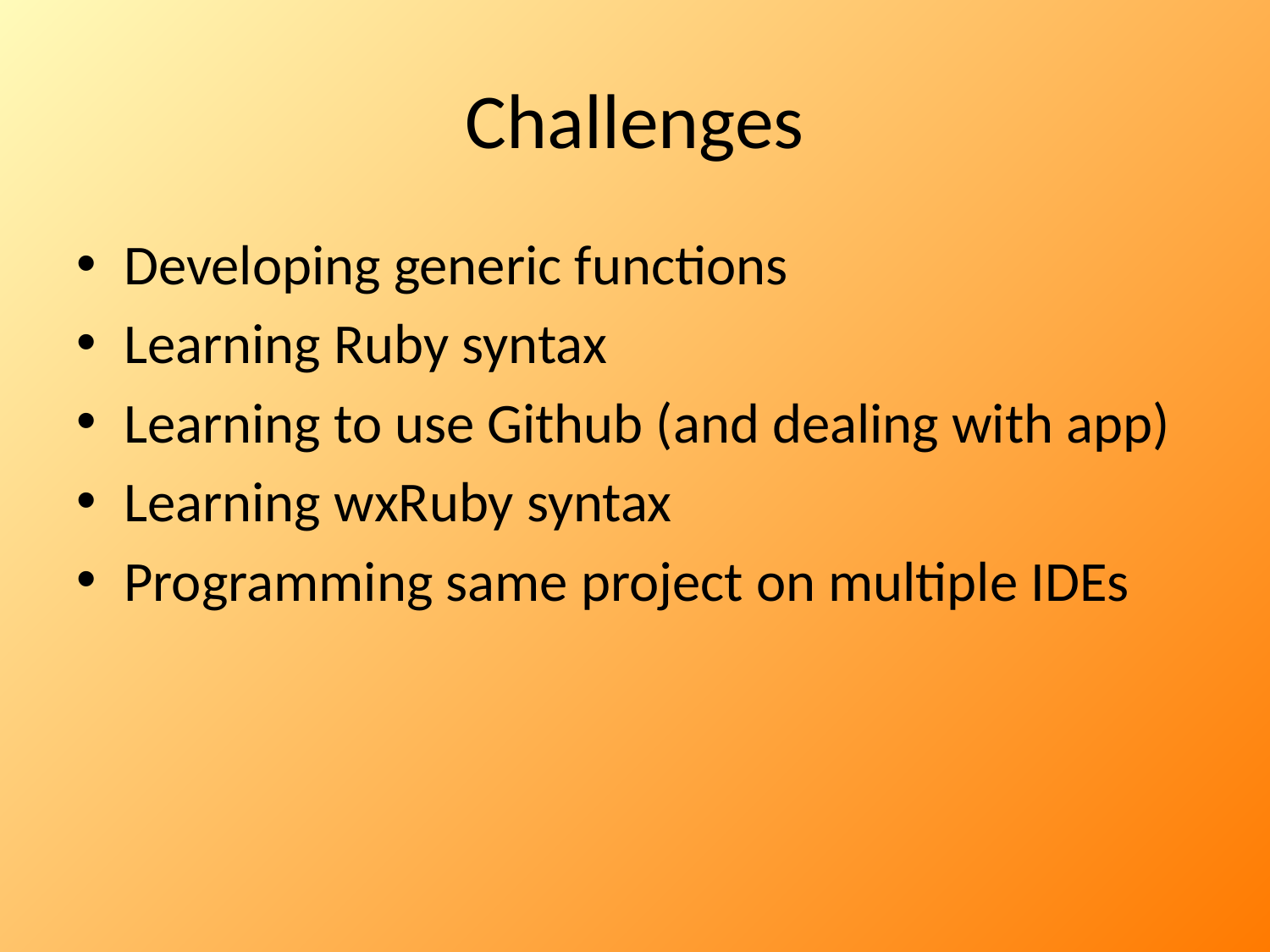

# Challenges
Developing generic functions
Learning Ruby syntax
Learning to use Github (and dealing with app)
Learning wxRuby syntax
Programming same project on multiple IDEs